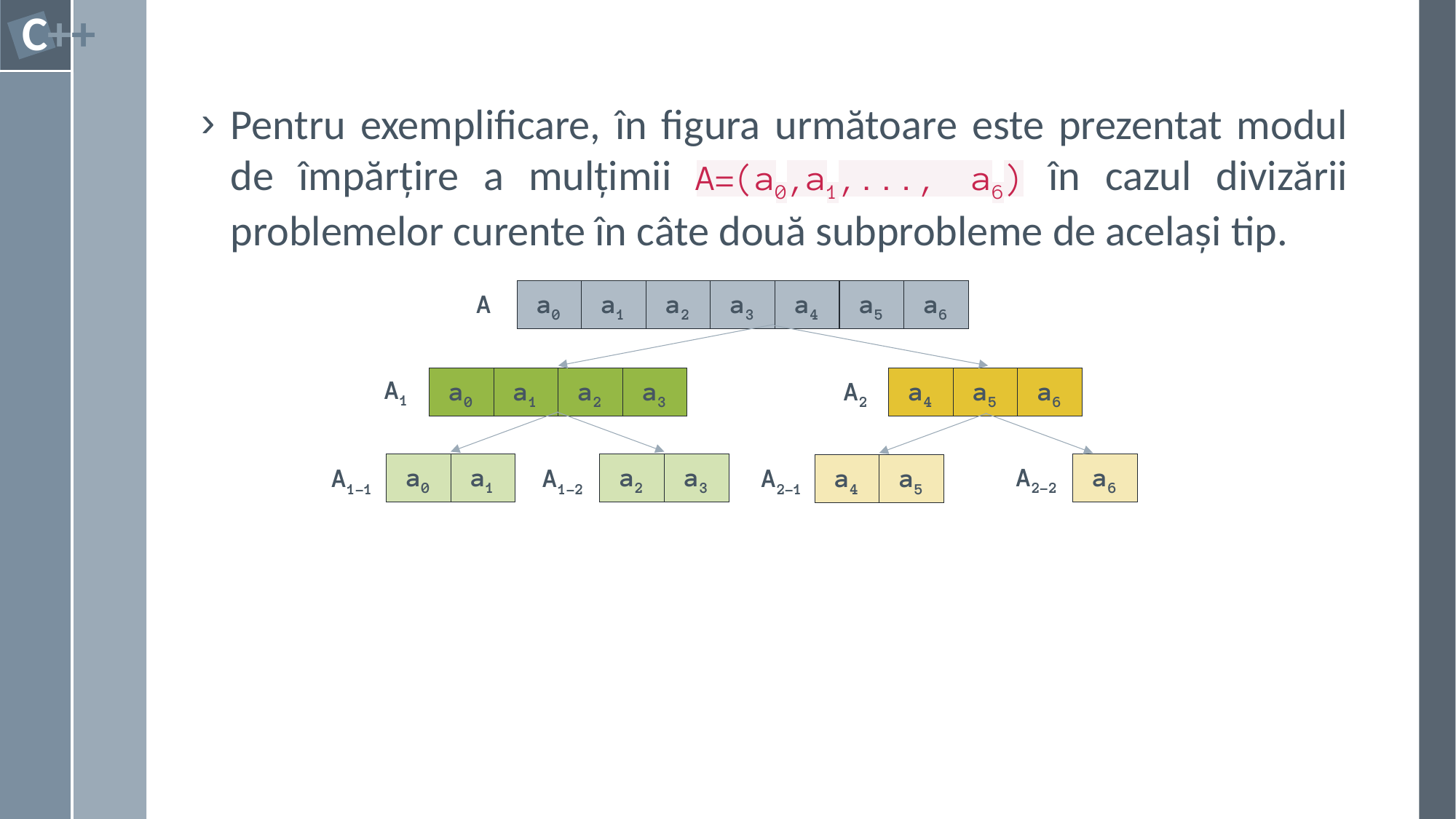

#
Pentru exemplificare, în figura următoare este prezentat modul de împărțire a mulțimii A=(a0,a1,..., a6) în cazul divizării problemelor curente în câte două subprobleme de același tip.

A
a0
a1
a2
a3
a4
a5
a6
A1
a0
a1
a2
a3
A2
a4
a5
a6
A2-2
a0
a1
a2
a3
a6
A1-2
A2-1
A1-1
a4
a5